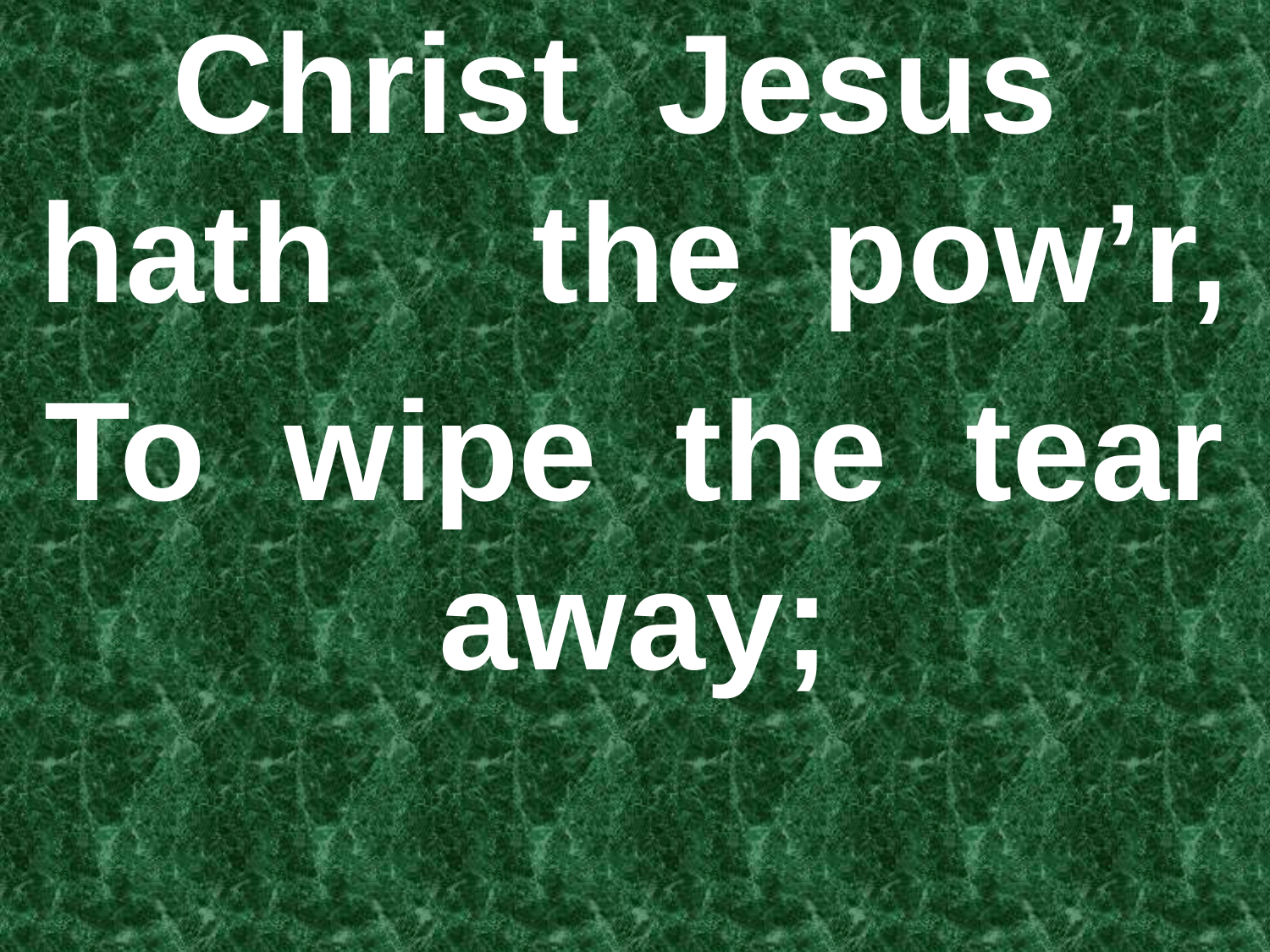

Christ  Jesus  hath     the  pow’r,
To  wipe  the  tear away;